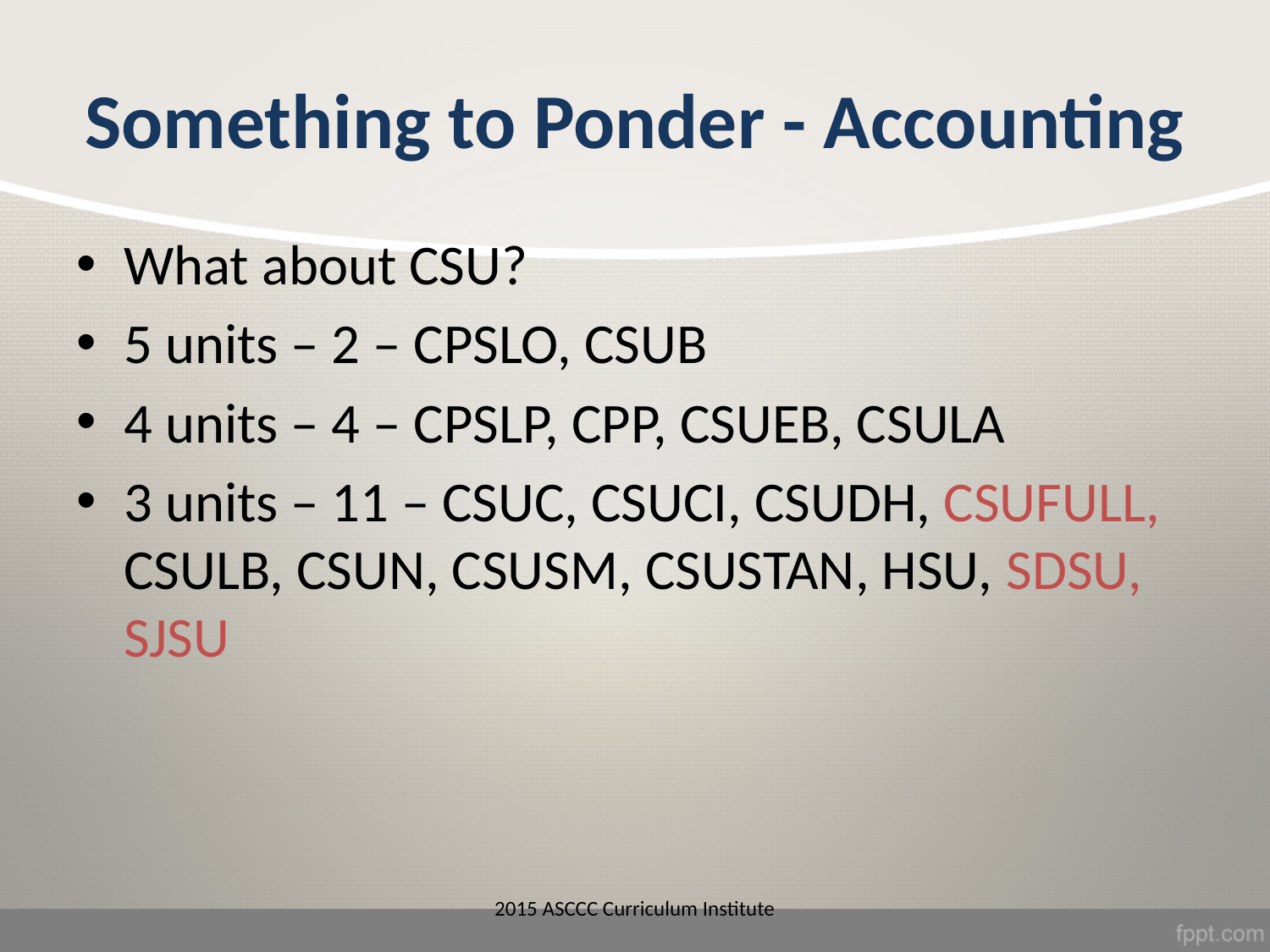

# Something to Ponder - Accounting
What about CSU?
5 units – 2 – CPSLO, CSUB
4 units – 4 – CPSLP, CPP, CSUEB, CSULA
3 units – 11 – CSUC, CSUCI, CSUDH, CSUFULL, CSULB, CSUN, CSUSM, CSUSTAN, HSU, SDSU, SJSU

2015 ASCCC Curriculum Institute